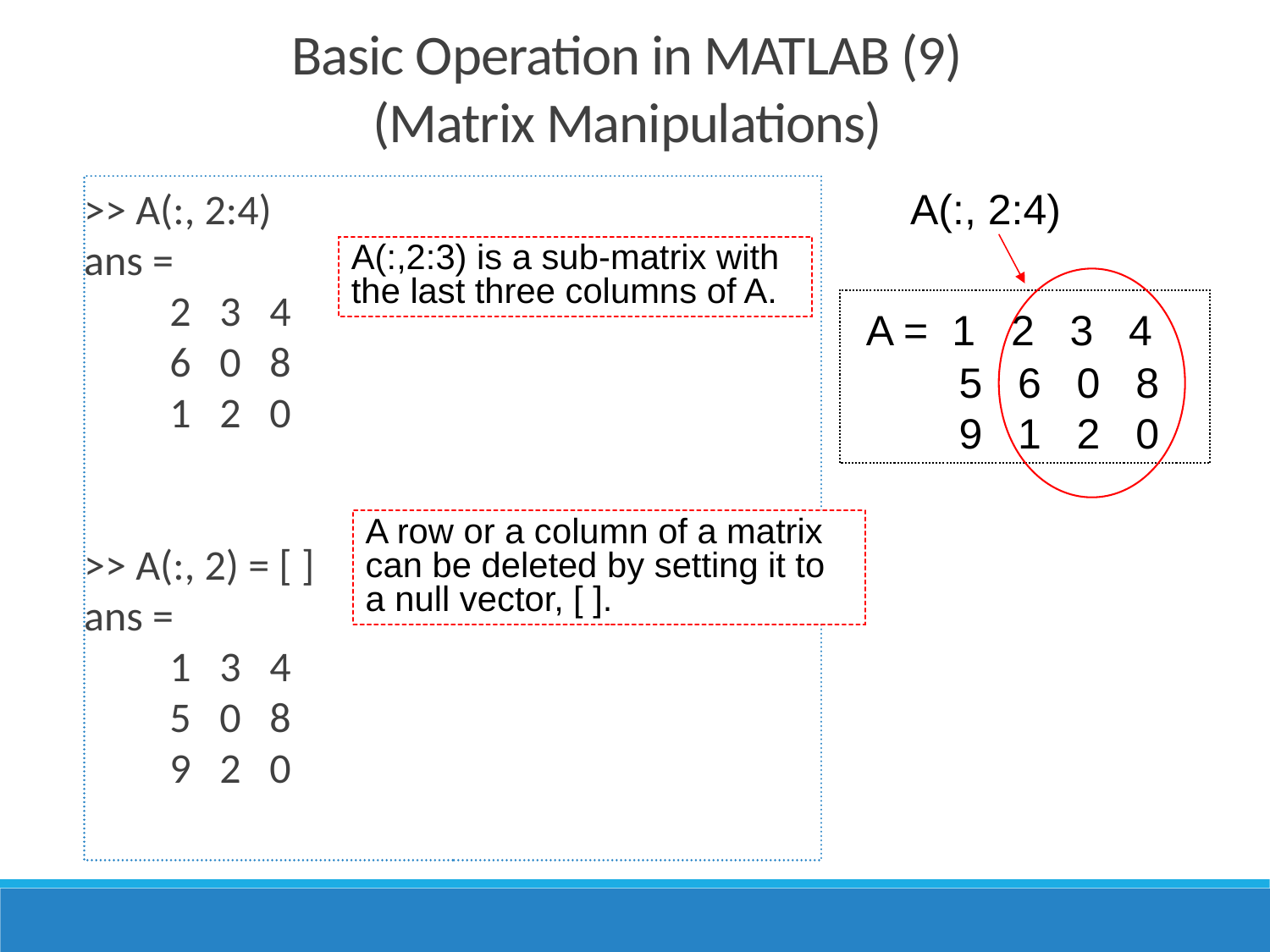

Basic Operation in MATLAB (9)
(Matrix Manipulations)
>> A(:, 2:4)
ans =
         2   3   4
         6   0   8
         1   2   0

>> A(:, 2) = [ ]
ans =
         1   3   4
         5   0   8
         9   2   0

A(:, 2:4)

 A =  1   2   3   4
         5   6   0   8
         9   1   2   0
A(:,2:3) is a sub-matrix with the last three columns of A.
A row or a column of a matrix can be deleted by setting it to a null vector, [ ].